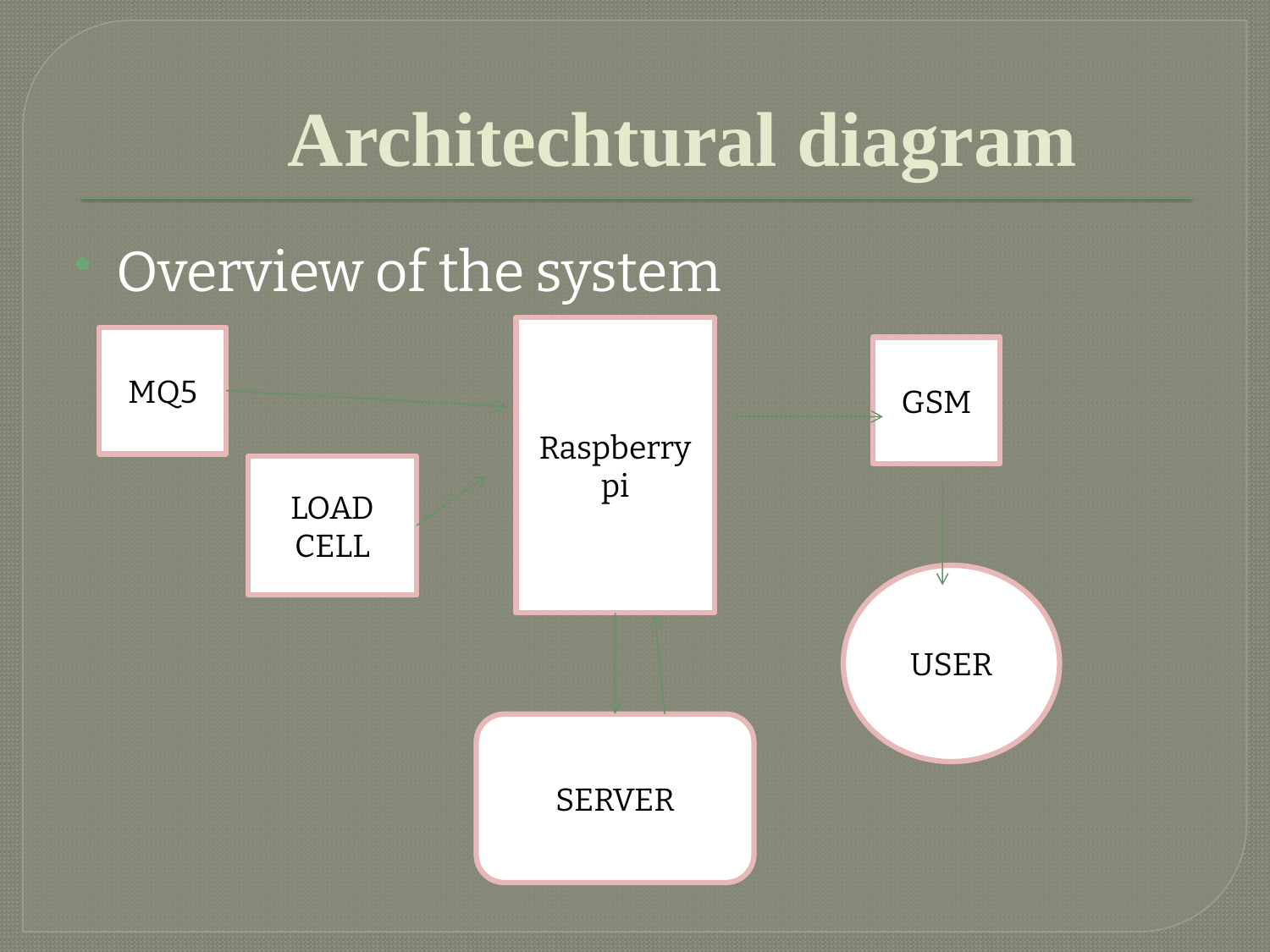

# Architechtural diagram
Overview of the system
Raspberry pi
MQ5
GSM
LOAD CELL
USER
SERVER